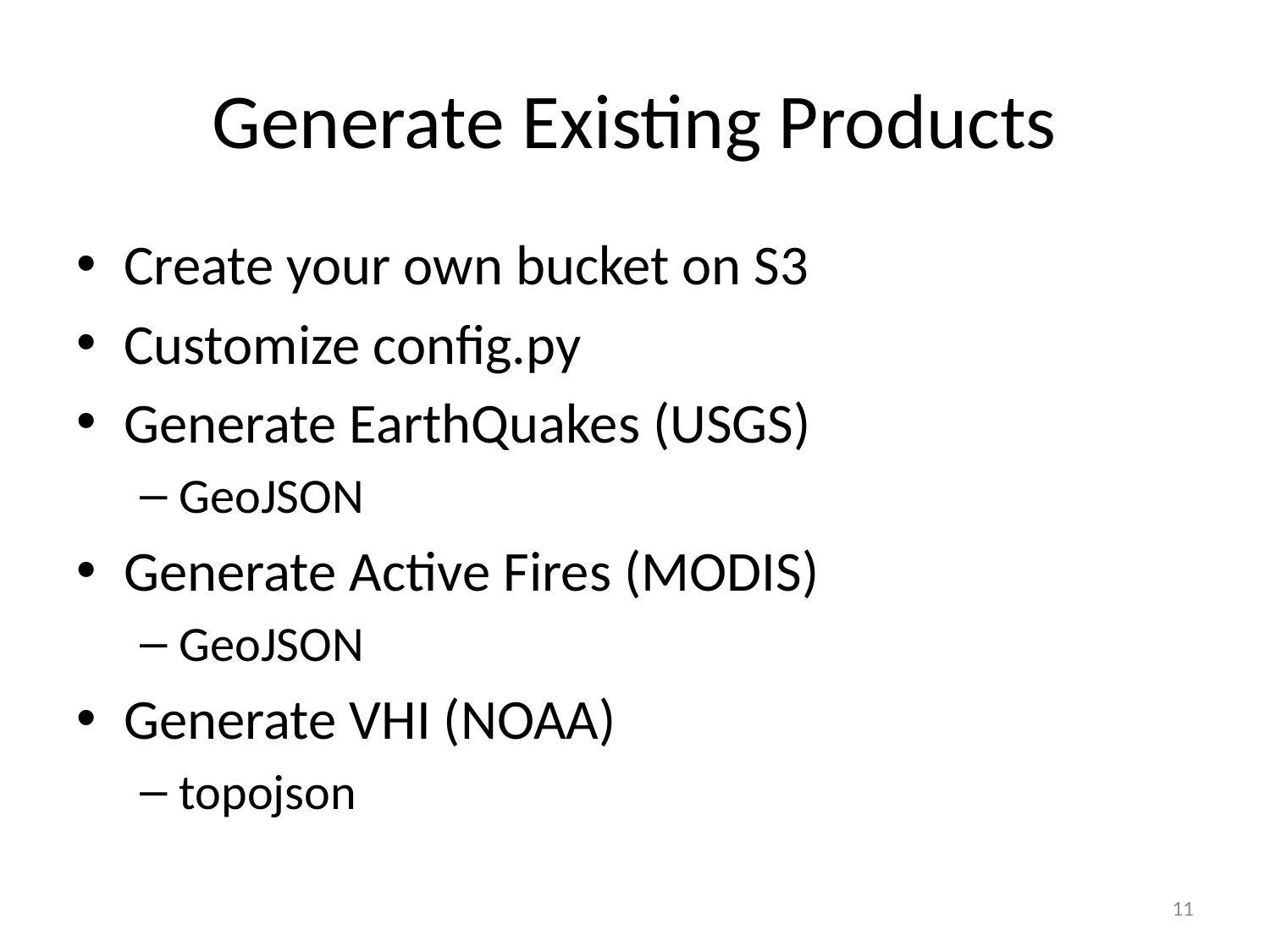

# Generate Existing Products
Create your own bucket on S3
Customize config.py
Generate EarthQuakes (USGS)
GeoJSON
Generate Active Fires (MODIS)
GeoJSON
Generate VHI (NOAA)
topojson
11